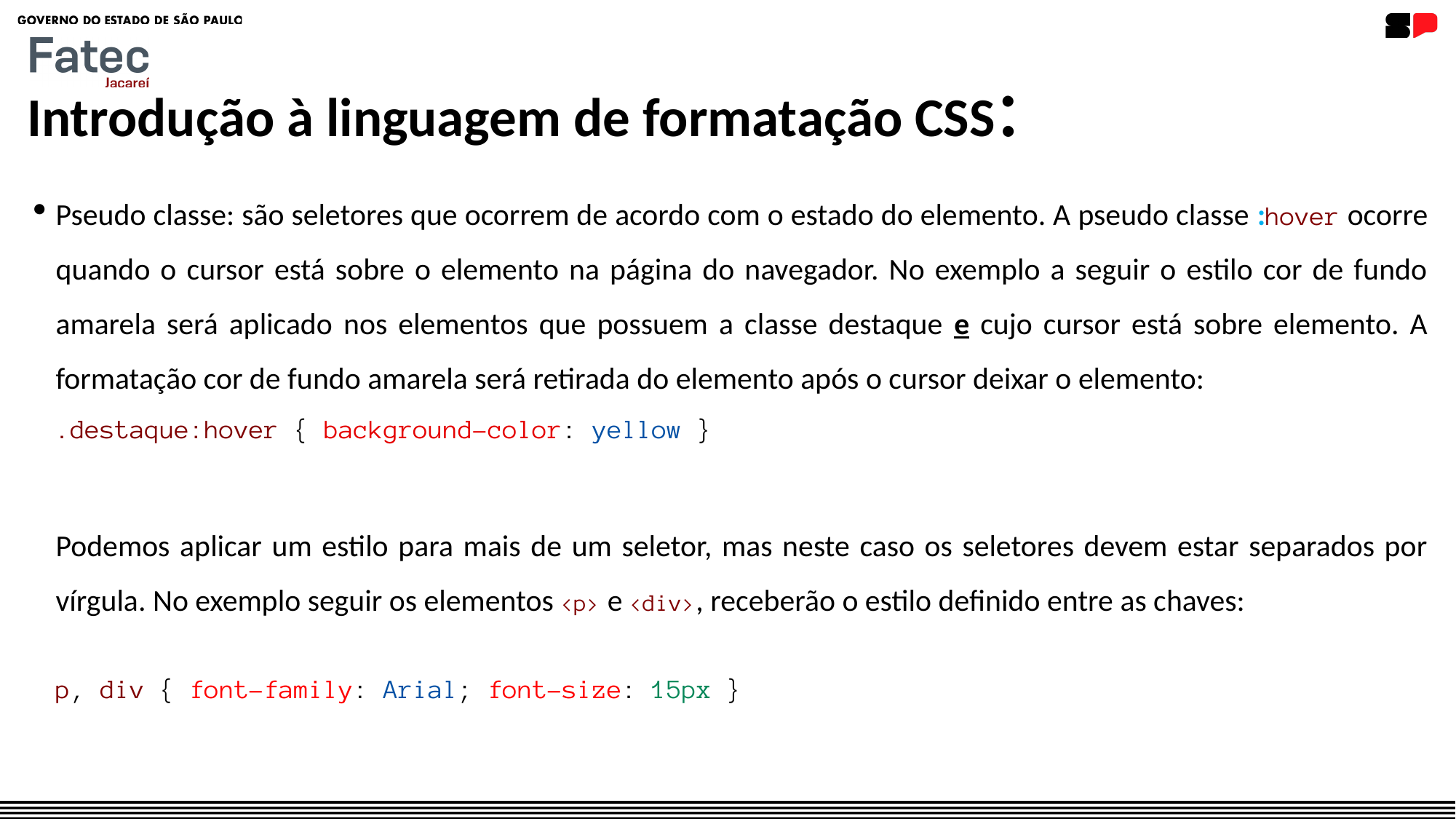

Introdução à linguagem de formatação CSS:
Pseudo classe: são seletores que ocorrem de acordo com o estado do elemento. A pseudo classe :hover ocorre quando o cursor está sobre o elemento na página do navegador. No exemplo a seguir o estilo cor de fundo amarela será aplicado nos elementos que possuem a classe destaque e cujo cursor está sobre elemento. A formatação cor de fundo amarela será retirada do elemento após o cursor deixar o elemento:
.destaque:hover { background-color: yellow }

Podemos aplicar um estilo para mais de um seletor, mas neste caso os seletores devem estar separados por vírgula. No exemplo seguir os elementos <p> e <div>, receberão o estilo definido entre as chaves:

p, div { font-family: Arial; font-size: 15px }